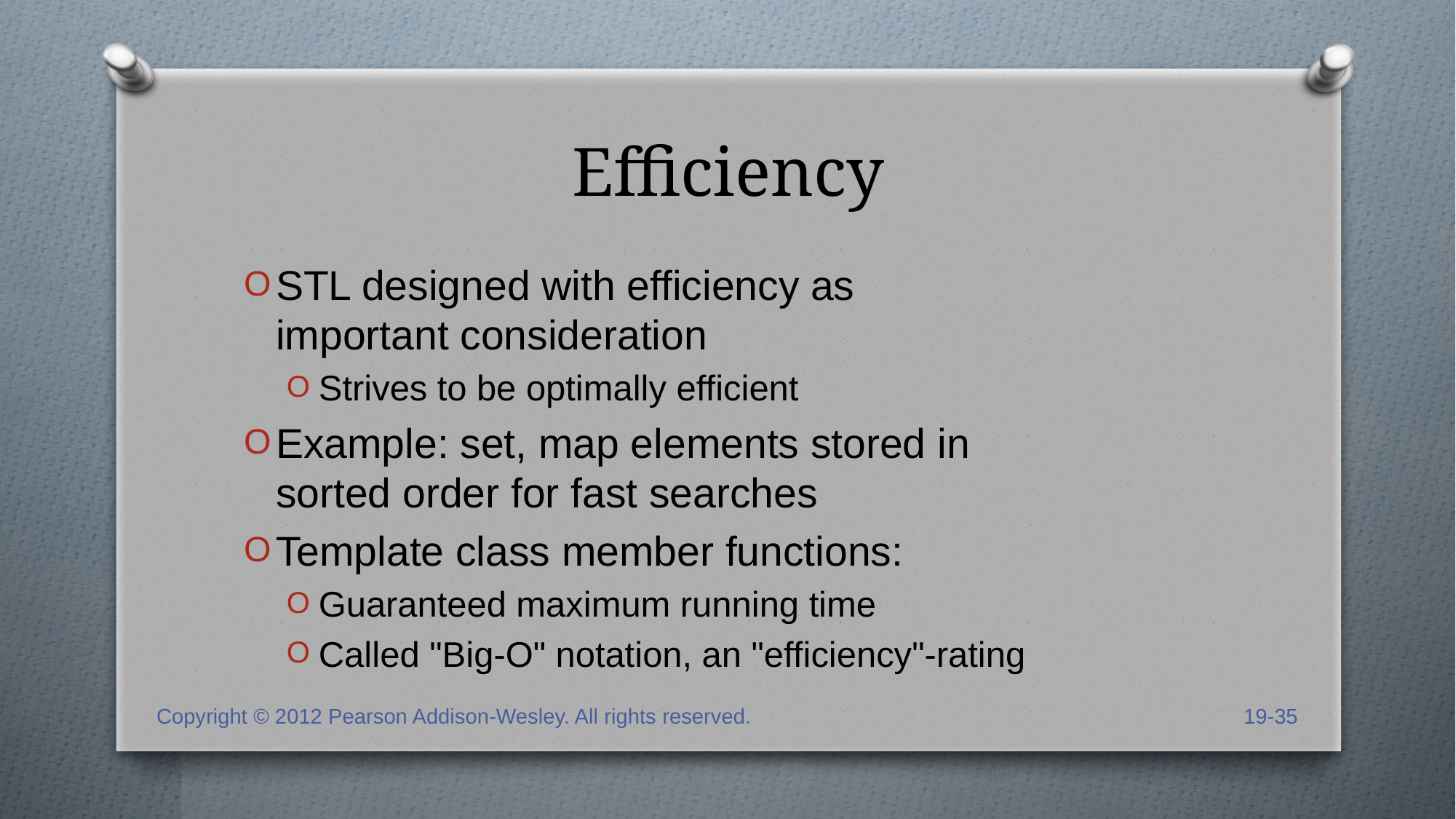

# Efficiency
STL designed with efficiency as
important consideration
Strives to be optimally efficient
Example: set, map elements stored in
sorted order for fast searches
Template class member functions:
Guaranteed maximum running time
Called "Big-O" notation, an "efficiency"-rating
19-35
Copyright © 2012 Pearson Addison-Wesley. All rights reserved.